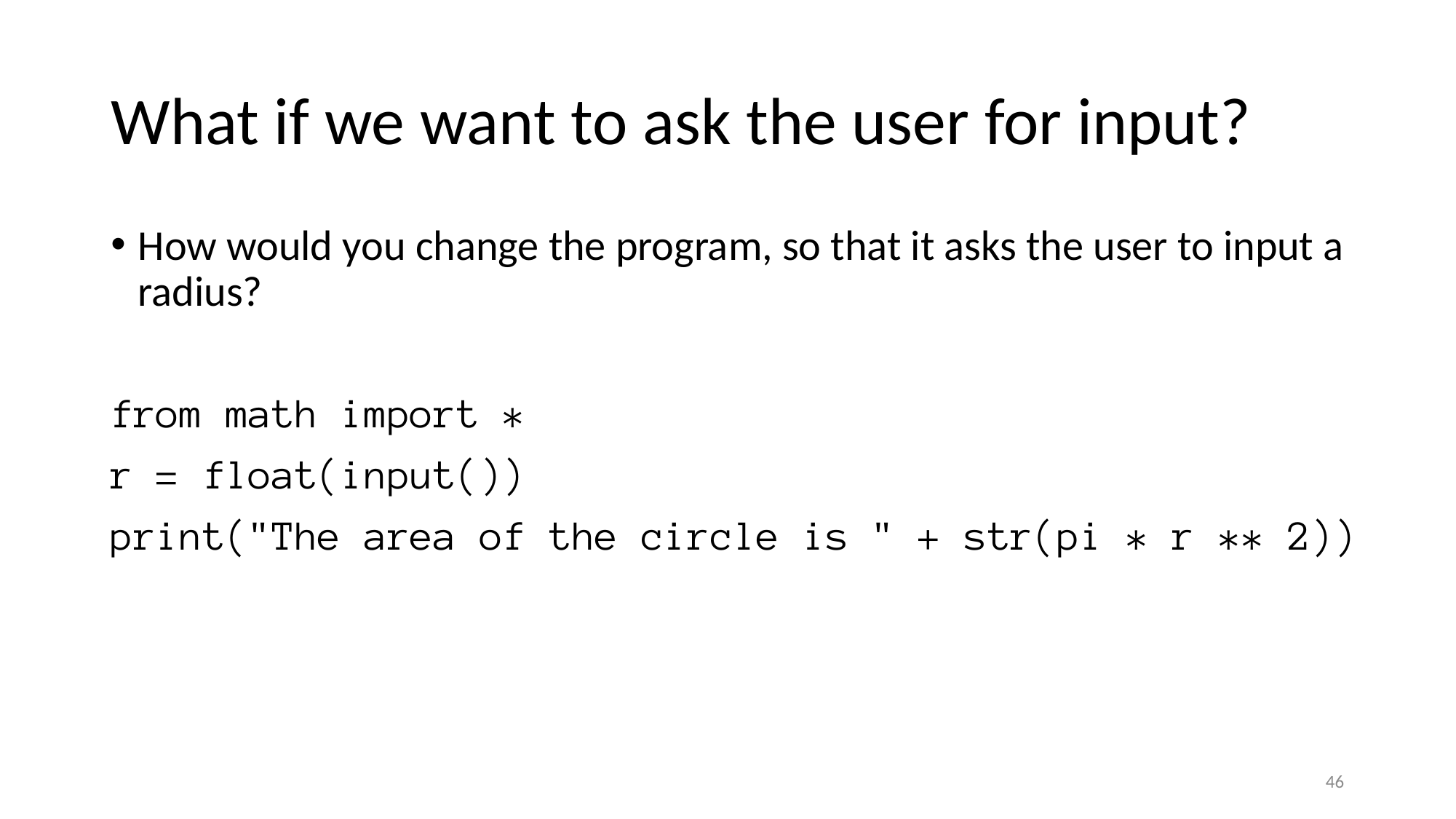

# What if we want to ask the user for input?
How would you change the program, so that it asks the user to input a radius?

from math import *
r = float(input())
print("The area of the circle is " + str(pi * r ** 2))

46